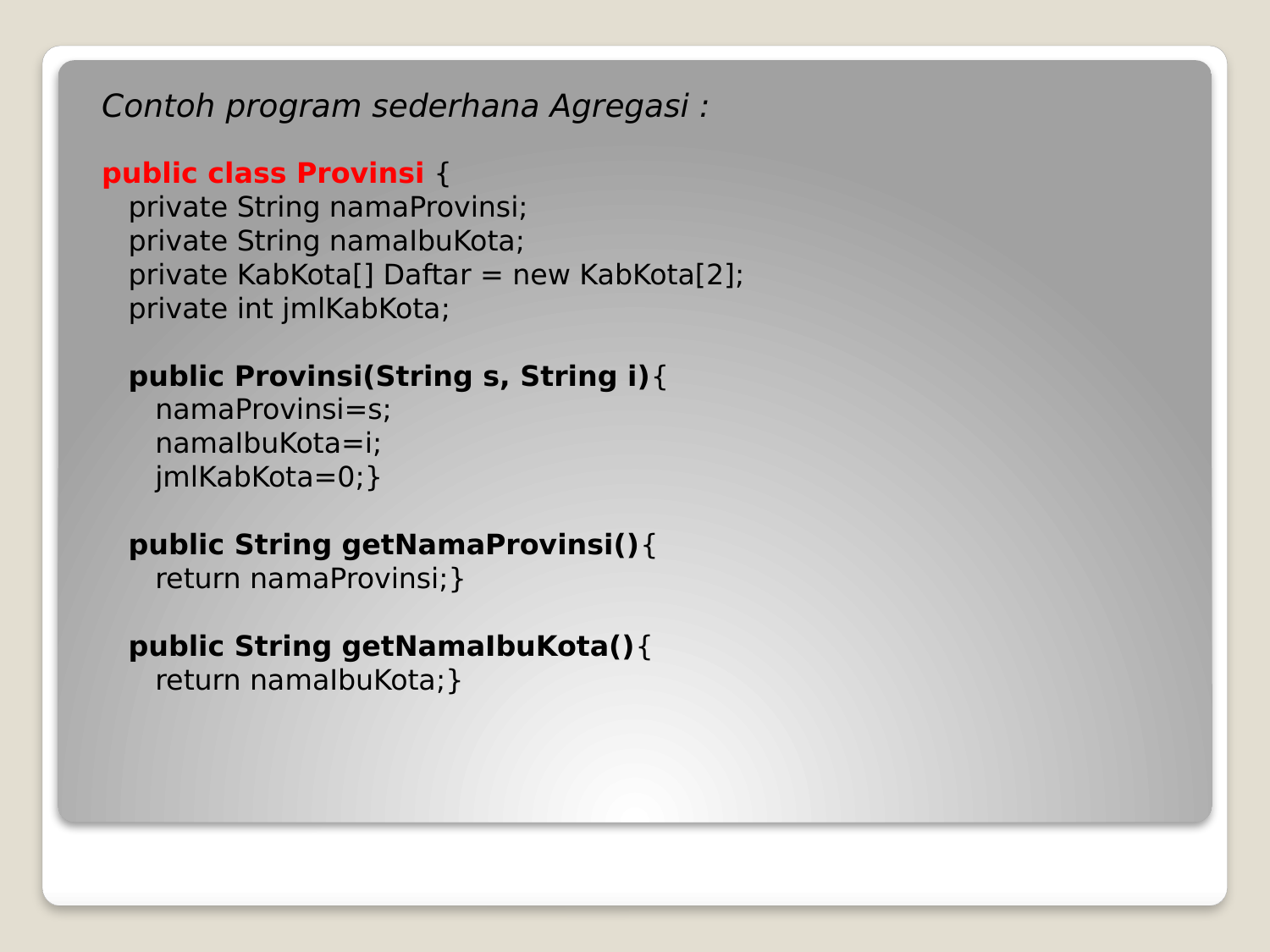

Contoh program sederhana Agregasi :
public class Provinsi {
   private String namaProvinsi;
   private String namaIbuKota;
   private KabKota[] Daftar = new KabKota[2];
   private int jmlKabKota;

   public Provinsi(String s, String i){
      namaProvinsi=s;
      namaIbuKota=i;
      jmlKabKota=0;}

   public String getNamaProvinsi(){
      return namaProvinsi;}

   public String getNamaIbuKota(){
      return namaIbuKota;}